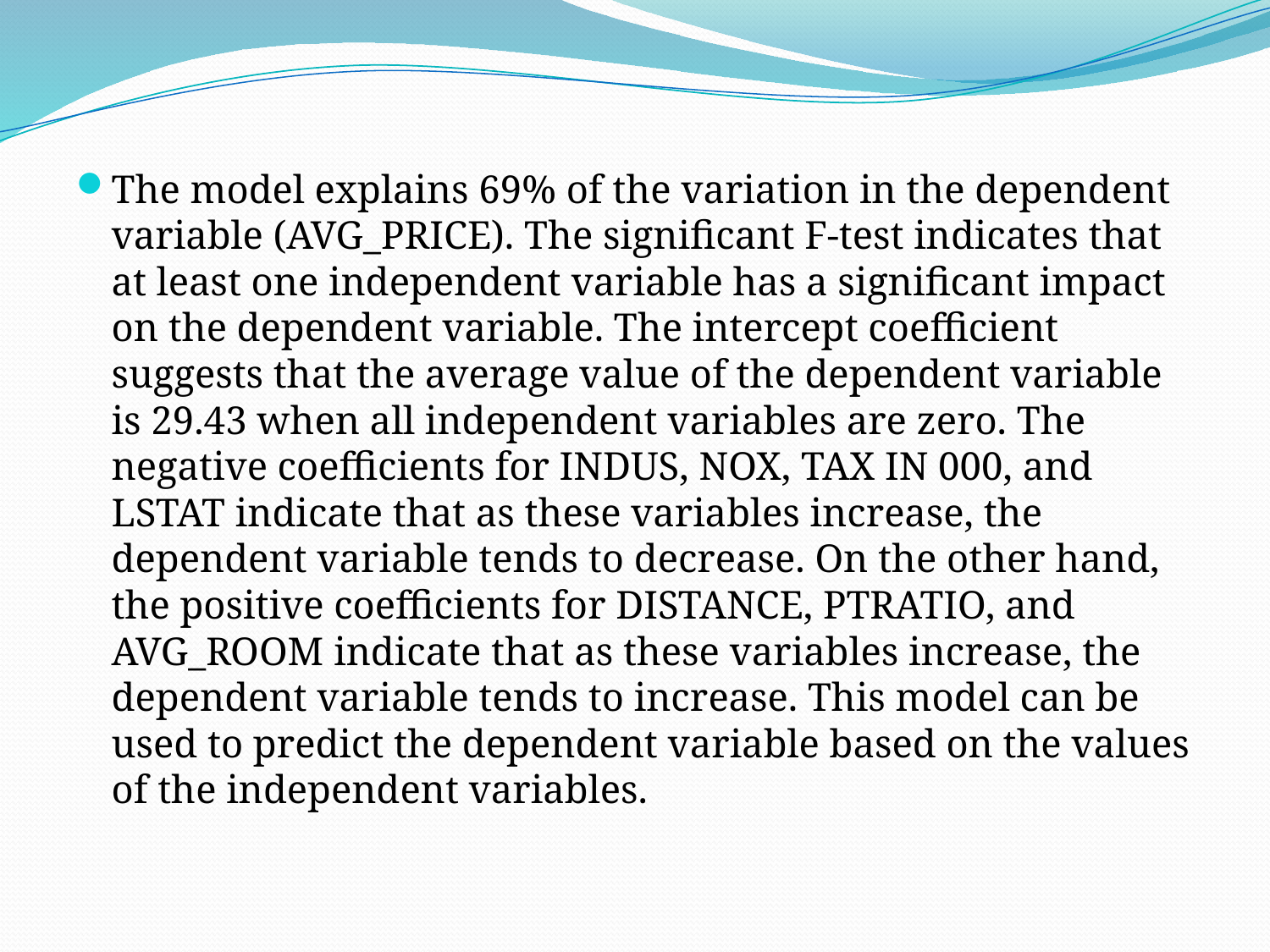

The model explains 69% of the variation in the dependent variable (AVG_PRICE). The significant F-test indicates that at least one independent variable has a significant impact on the dependent variable. The intercept coefficient suggests that the average value of the dependent variable is 29.43 when all independent variables are zero. The negative coefficients for INDUS, NOX, TAX IN 000, and LSTAT indicate that as these variables increase, the dependent variable tends to decrease. On the other hand, the positive coefficients for DISTANCE, PTRATIO, and AVG_ROOM indicate that as these variables increase, the dependent variable tends to increase. This model can be used to predict the dependent variable based on the values of the independent variables.